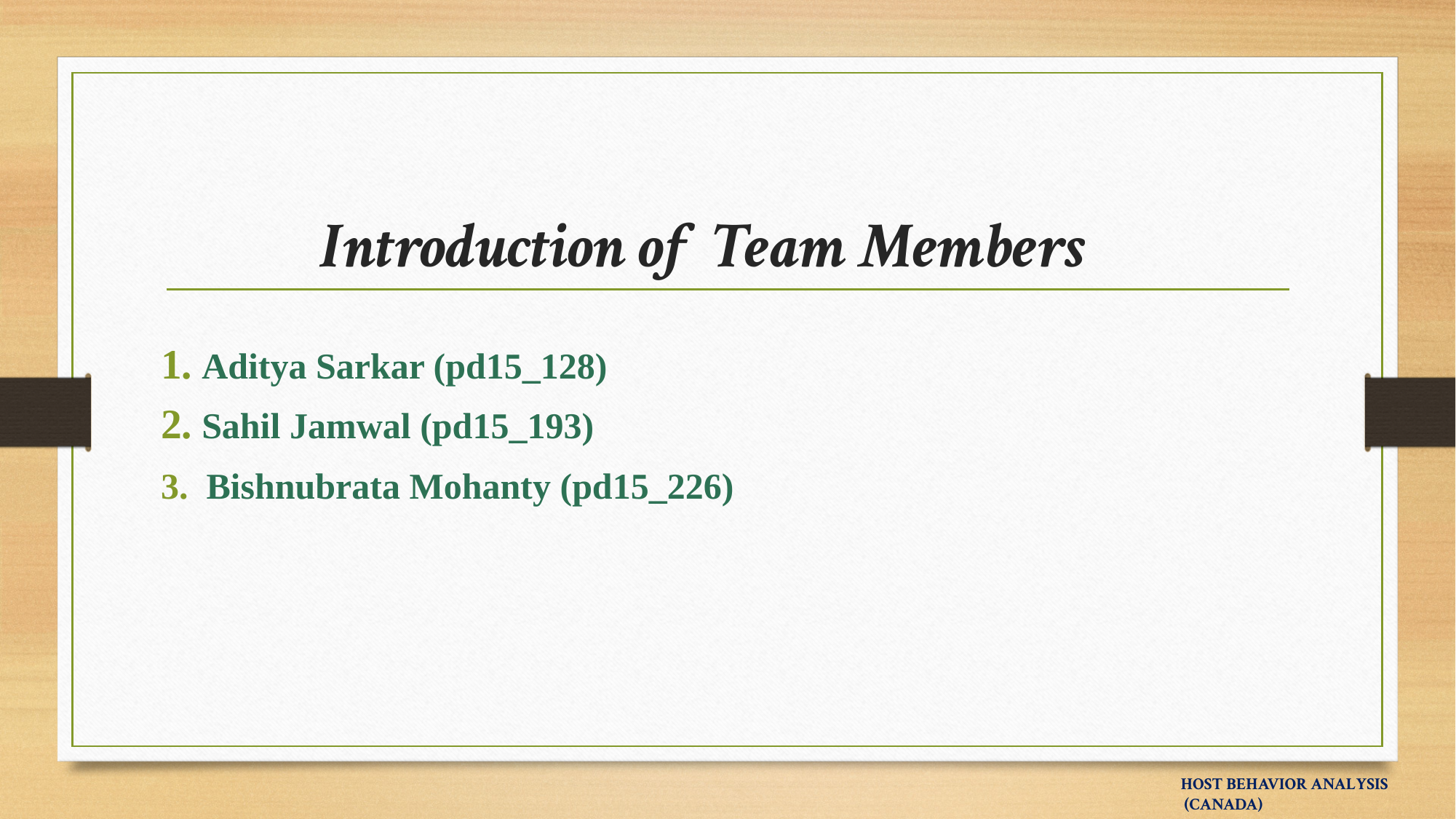

# Introduction of  Team Members
Aditya Sarkar (pd15_128)
Sahil Jamwal (pd15_193)
3.  Bishnubrata Mohanty (pd15_226)
HOST BEHAVIOR ANALYSIS
 (CANADA)